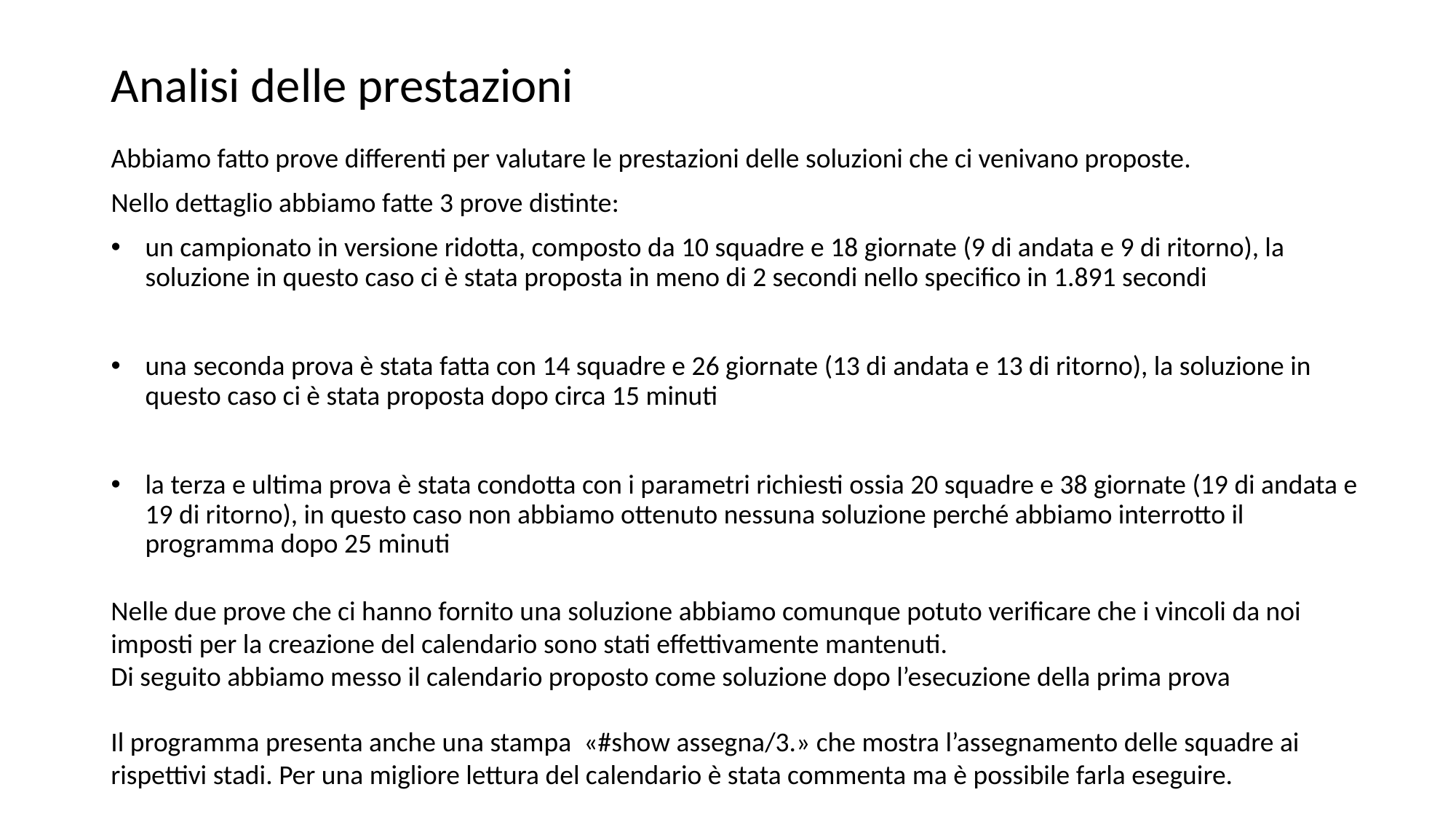

# Analisi delle prestazioni
Abbiamo fatto prove differenti per valutare le prestazioni delle soluzioni che ci venivano proposte.
Nello dettaglio abbiamo fatte 3 prove distinte:
un campionato in versione ridotta, composto da 10 squadre e 18 giornate (9 di andata e 9 di ritorno), la soluzione in questo caso ci è stata proposta in meno di 2 secondi nello specifico in 1.891 secondi

una seconda prova è stata fatta con 14 squadre e 26 giornate (13 di andata e 13 di ritorno), la soluzione in questo caso ci è stata proposta dopo circa 15 minuti

la terza e ultima prova è stata condotta con i parametri richiesti ossia 20 squadre e 38 giornate (19 di andata e 19 di ritorno), in questo caso non abbiamo ottenuto nessuna soluzione perché abbiamo interrotto il programma dopo 25 minuti

Nelle due prove che ci hanno fornito una soluzione abbiamo comunque potuto verificare che i vincoli da noi imposti per la creazione del calendario sono stati effettivamente mantenuti.
Di seguito abbiamo messo il calendario proposto come soluzione dopo l’esecuzione della prima prova

Il programma presenta anche una stampa  «#show assegna/3.» che mostra l’assegnamento delle squadre ai rispettivi stadi. Per una migliore lettura del calendario è stata commenta ma è possibile farla eseguire.